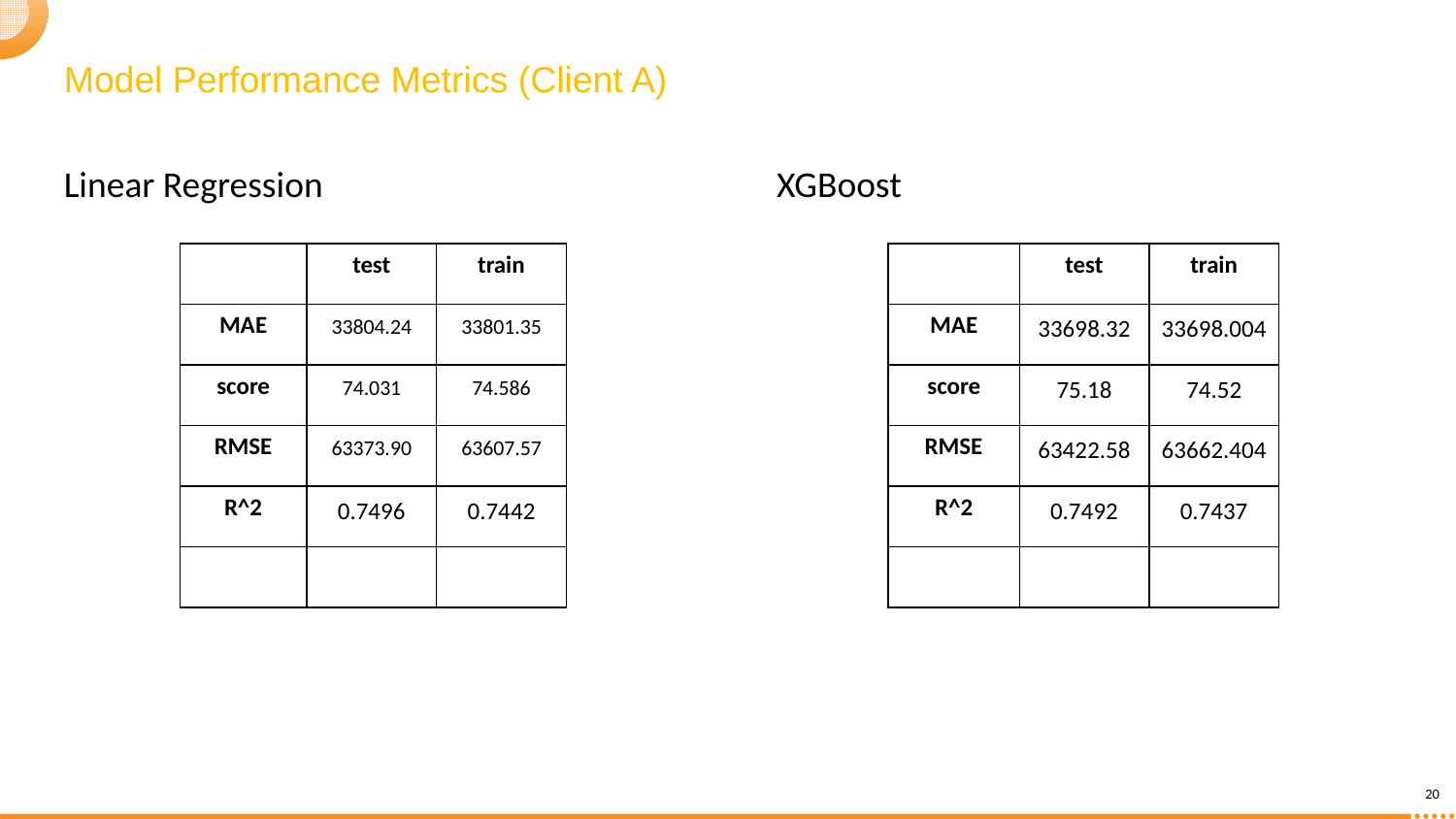

Model Performance Metrics (Client A)
Linear Regression
XGBoost
|  | test | train |
| --- | --- | --- |
| MAE | 33804.24 | 33801.35 |
| score | 74.031 | 74.586 |
| RMSE | 63373.90 | 63607.57 |
| R^2 | 0.7496 | 0.7442 |
|  |  |  |
|  | test | train |
| --- | --- | --- |
| MAE | 33698.32 | 33698.004 |
| score | 75.18 | 74.52 |
| RMSE | 63422.58 | 63662.404 |
| R^2 | 0.7492 | 0.7437 |
|  |  |  |